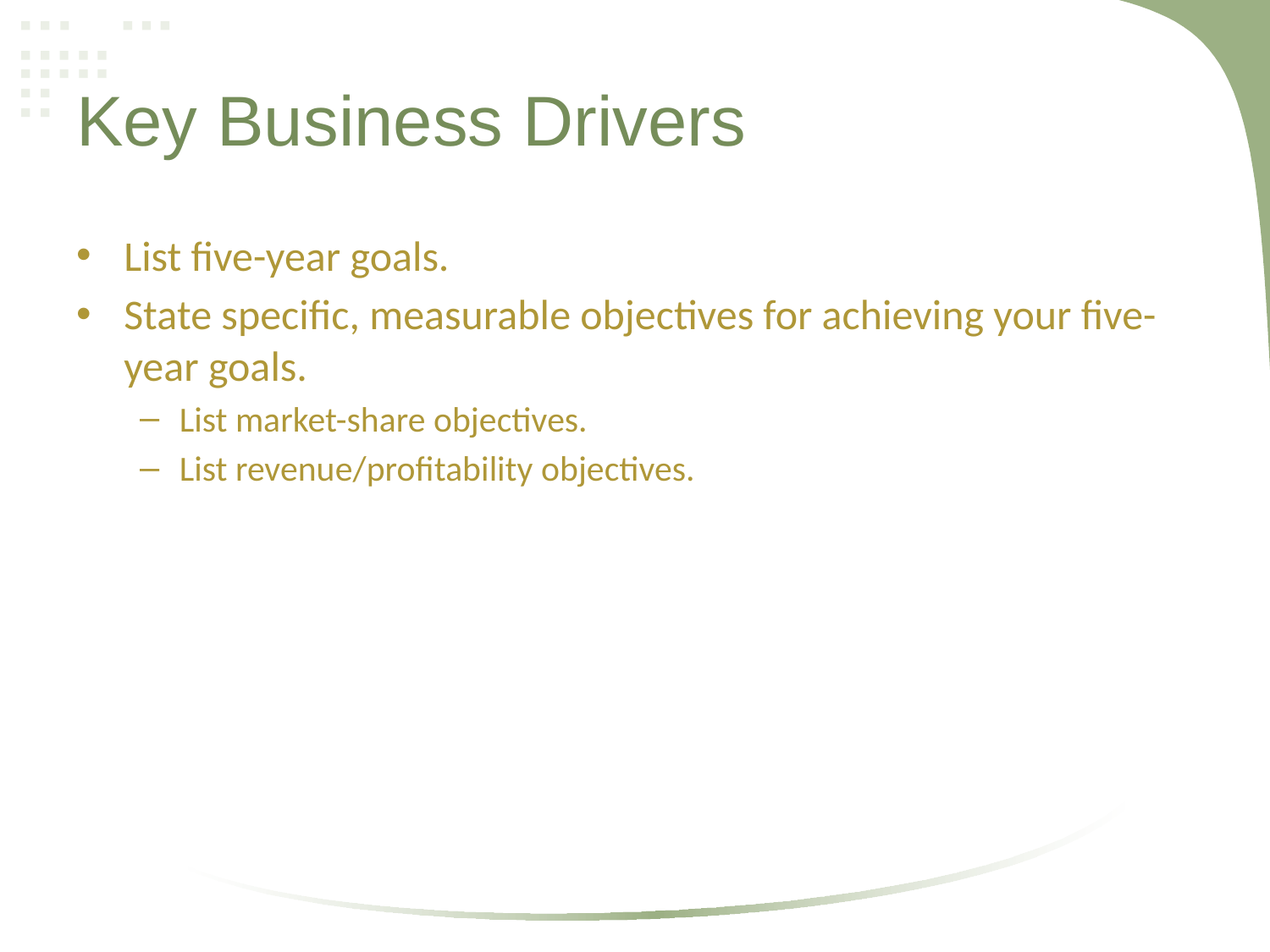

# Key Business Drivers
List five-year goals.
State specific, measurable objectives for achieving your five-year goals.
List market-share objectives.
List revenue/profitability objectives.